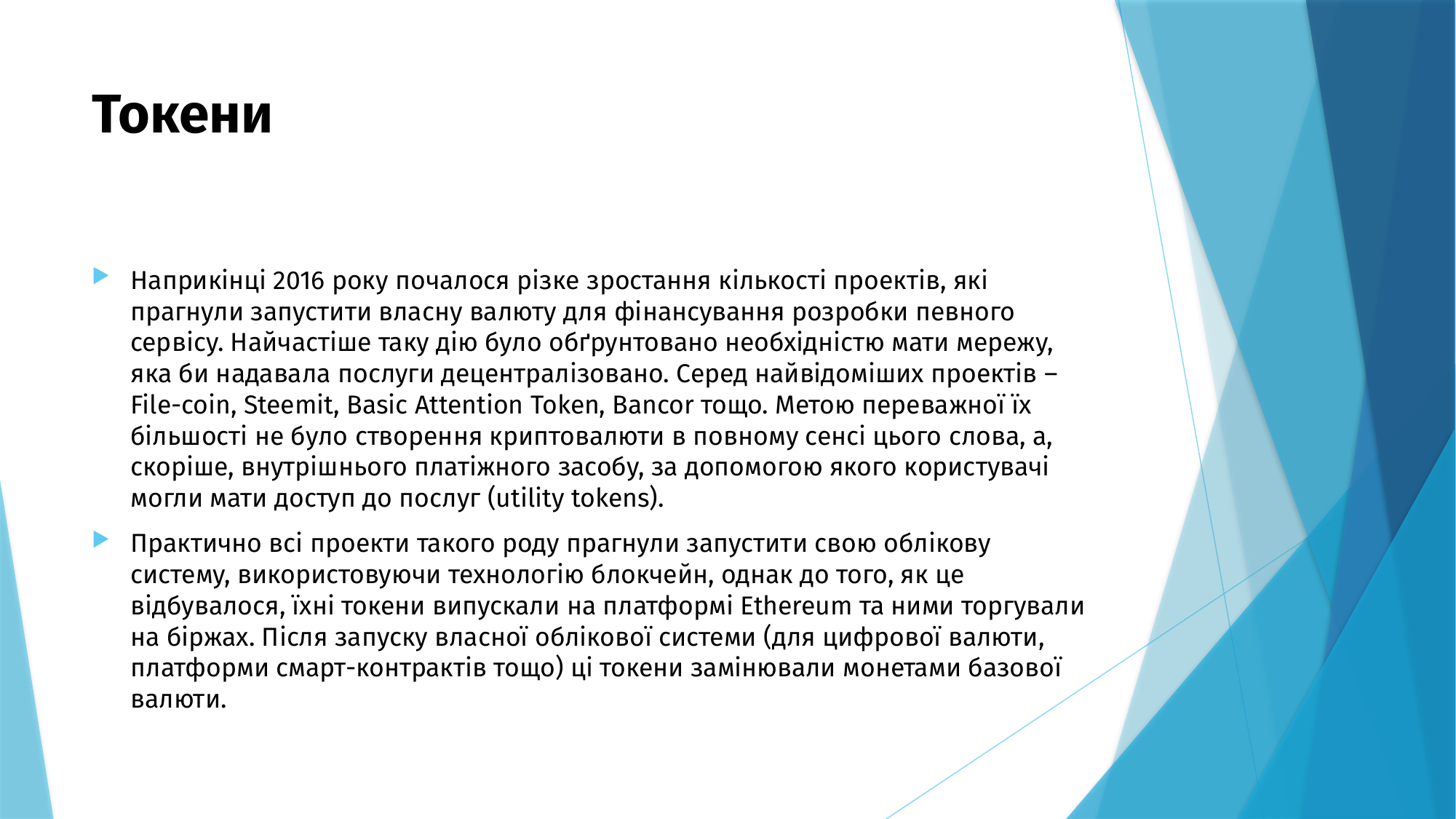

# Токени
Наприкінці 2016 року почалося різке зростання кількості проектів, які прагнули запустити власну валюту для фінансування розробки певного сервісу. Найчастіше таку дію було обґрунтовано необхідністю мати мережу, яка би надавала послуги децентралізовано. Серед найвідоміших проектів – File-coin, Steemit, Basic Attention Token, Bancor тощо. Метою переважної їх більшості не було створення криптовалюти в повному сенсі цього слова, а, скоріше, внутрішнього платіжного засобу, за допомогою якого користувачі могли мати доступ до послуг (utility tokens).
Практично всі проекти такого роду прагнули запустити свою облікову систему, використовуючи технологію блокчейн, однак до того, як це відбувалося, їхні токени випускали на платформі Ethereum та ними торгували на біржах. Після запуску власної облікової системи (для цифрової валюти, платформи смарт-контрактів тощо) ці токени замінювали монетами базової валюти.